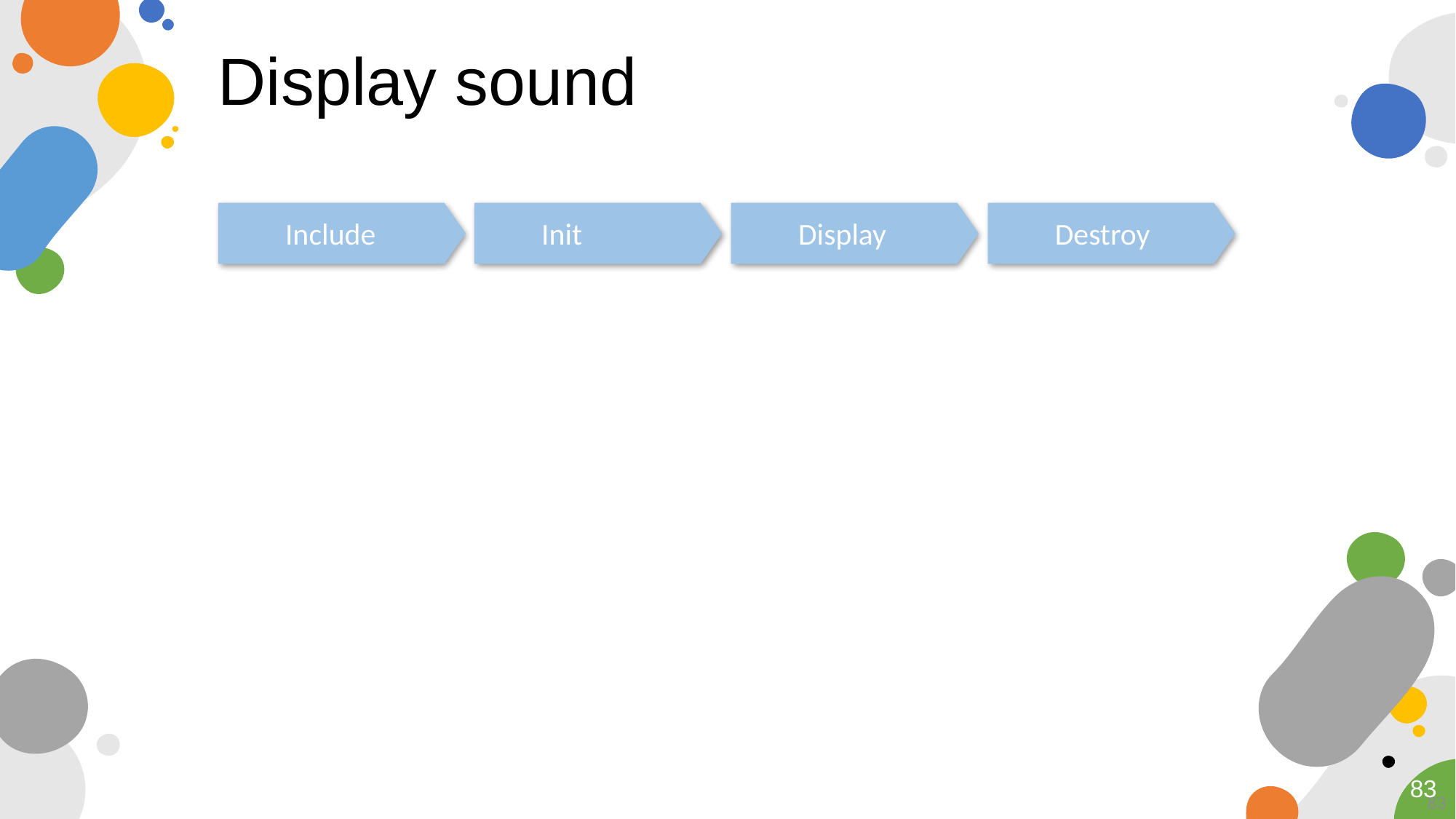

Display sound

Include
Init
Display
Destroy
include

83
83